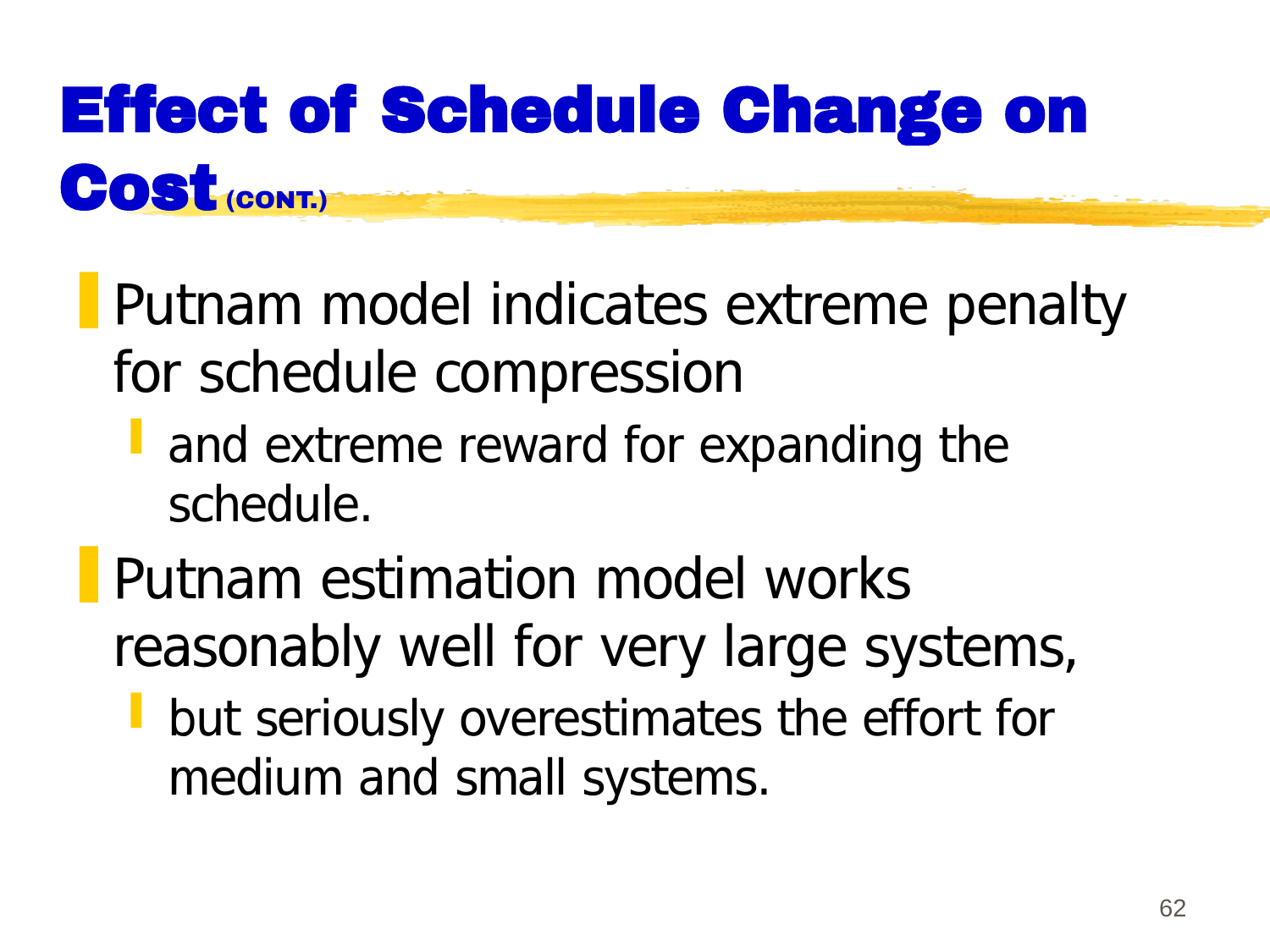

# Effect of Schedule Change on Cost (CONT.)
Putnam model indicates extreme penalty for schedule compression
and extreme reward for expanding the schedule.
Putnam estimation model works reasonably well for very large systems,
but seriously overestimates the effort for medium and small systems.
62